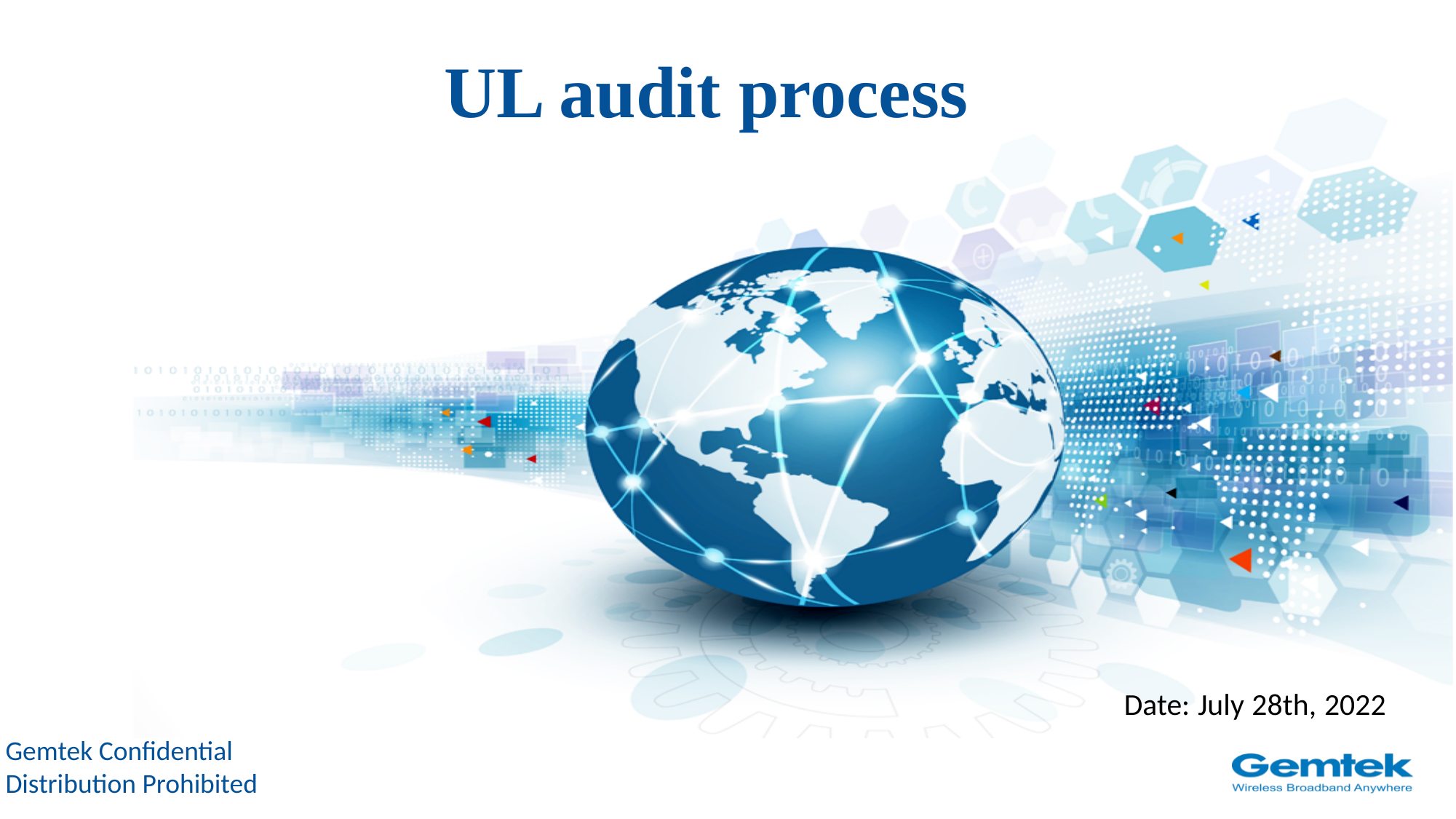

UL audit process
Date: July 28th, 2022
Gemtek Confidential
Distribution Prohibited